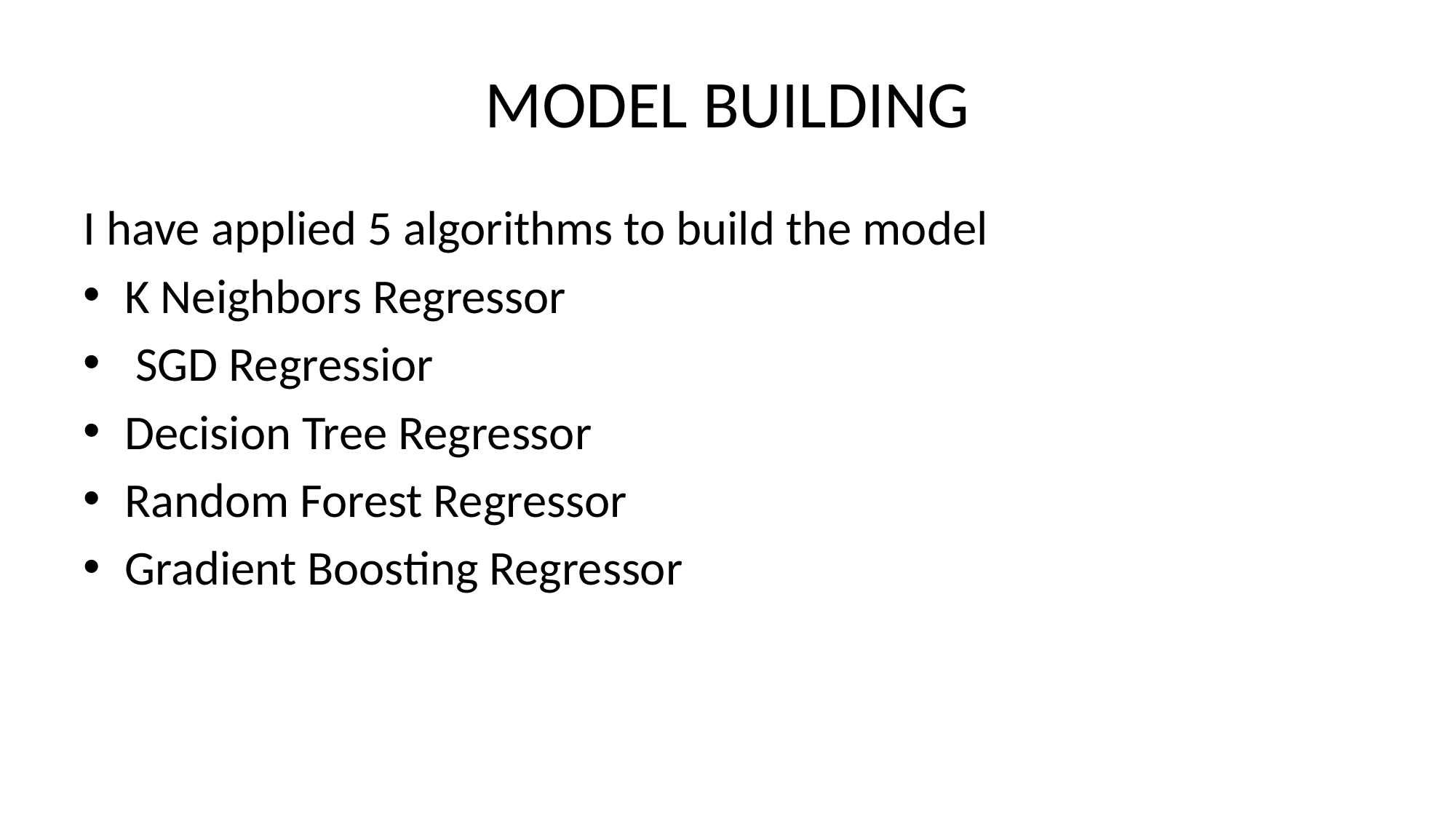

# MODEL BUILDING
I have applied 5 algorithms to build the model
K Neighbors Regressor
 SGD Regressior
Decision Tree Regressor
Random Forest Regressor
Gradient Boosting Regressor